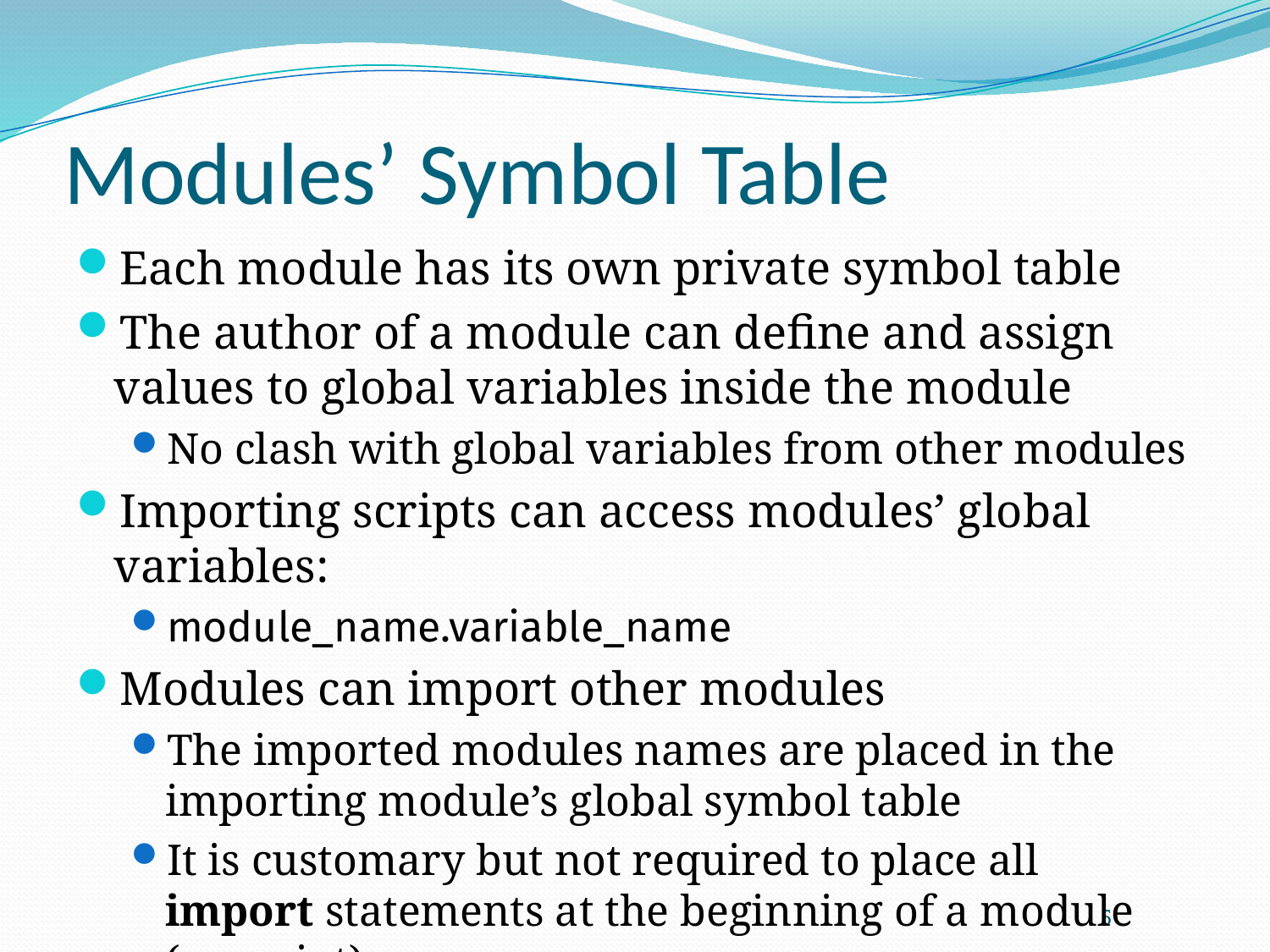

# Modules’ Symbol Table
Each module has its own private symbol table
The author of a module can define and assign values to global variables inside the module
No clash with global variables from other modules
Importing scripts can access modules’ global variables:
module_name.variable_name
Modules can import other modules
The imported modules names are placed in the importing module’s global symbol table
It is customary but not required to place all import statements at the beginning of a module (or script)
5